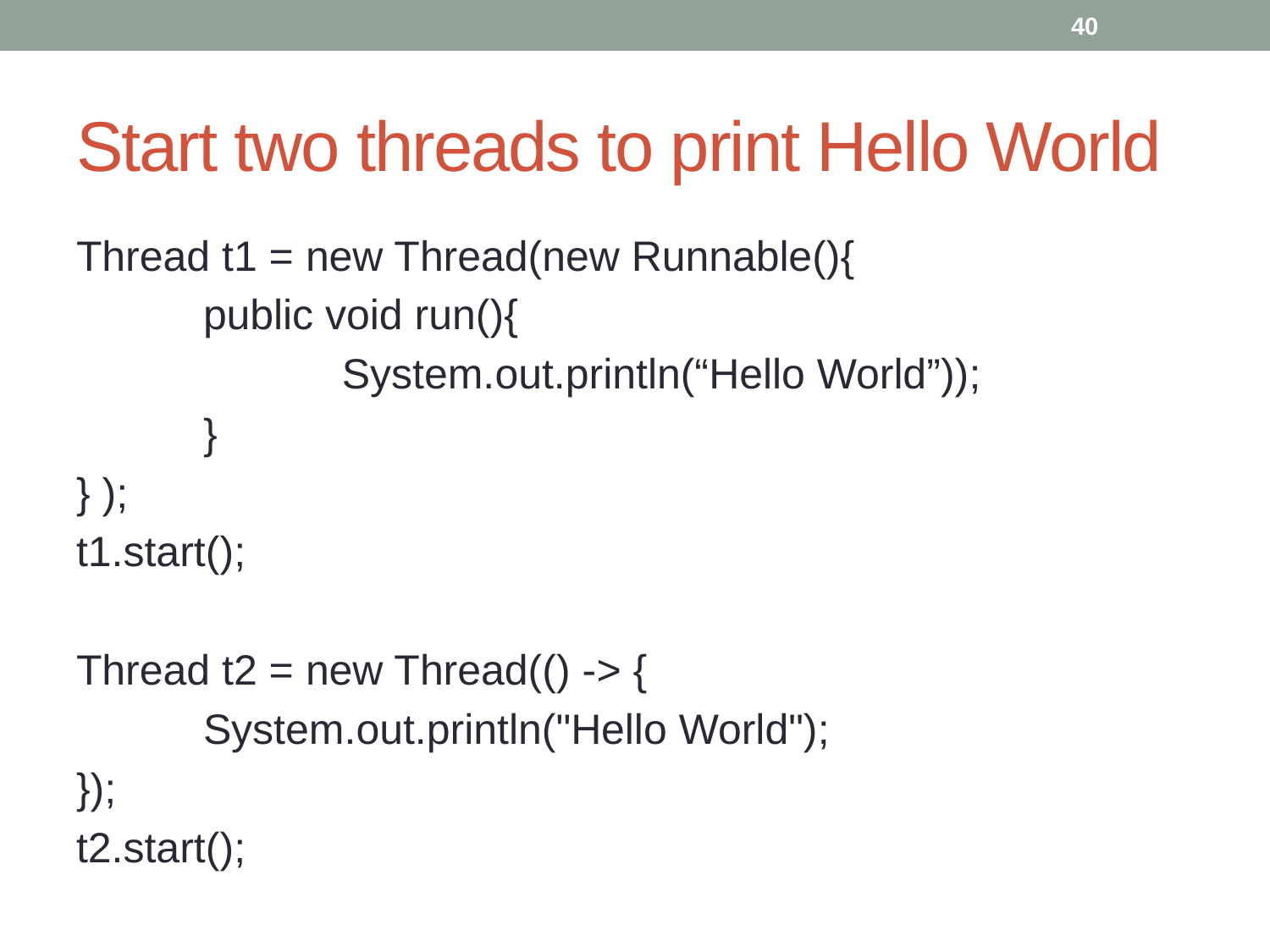

40
# Start two threads to print Hello World
Thread t1 = new Thread(new Runnable(){
	public void run(){
		 System.out.println(“Hello World”));
	}
} );
t1.start();

Thread t2 = new Thread(() -> {
	System.out.println("Hello World");
});
t2.start();